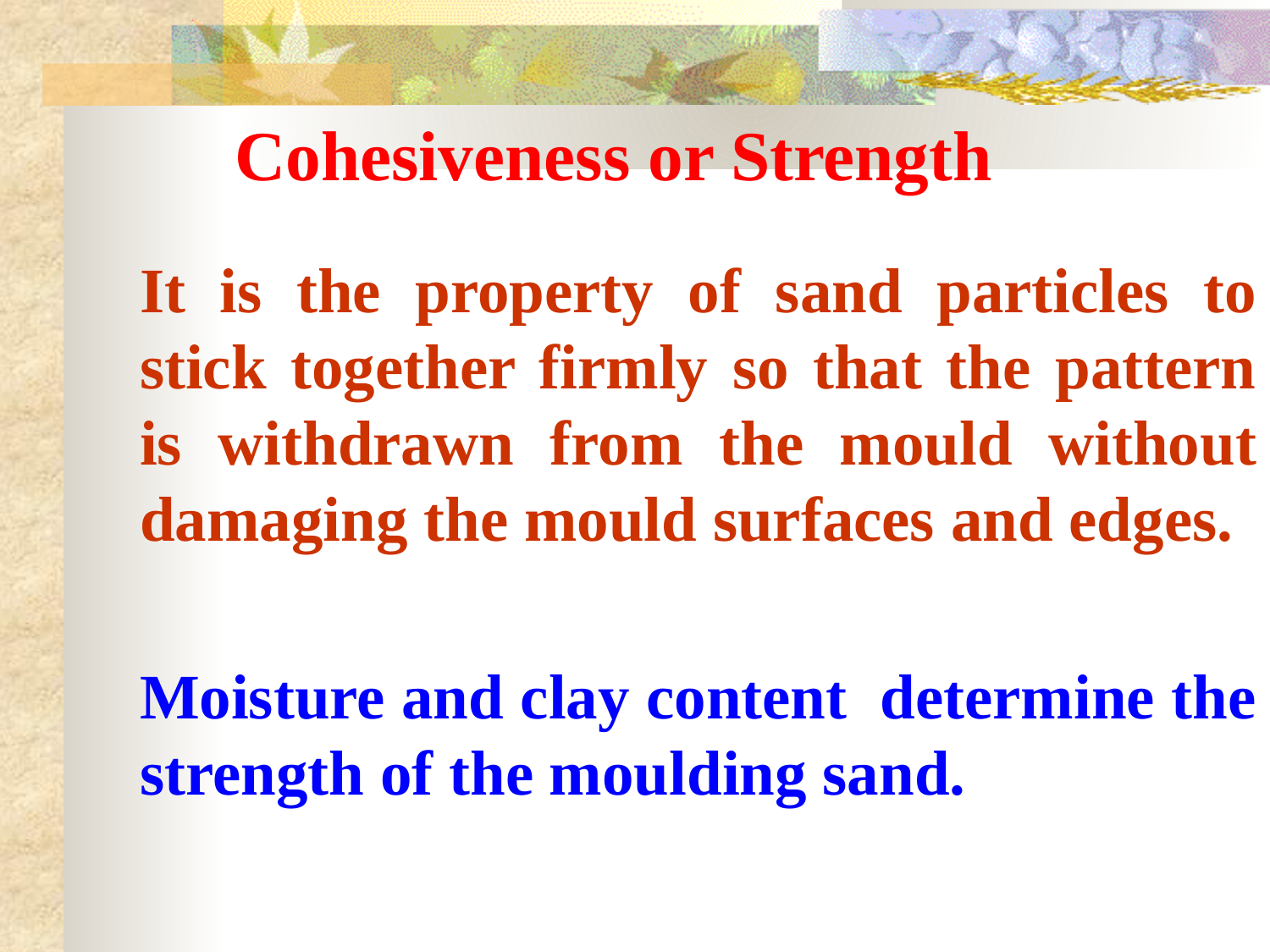

# Cohesiveness or Strength
	It is the property of sand particles to stick together firmly so that the pattern is withdrawn from the mould without damaging the mould surfaces and edges.

	Moisture and clay content  determine the strength of the moulding sand.